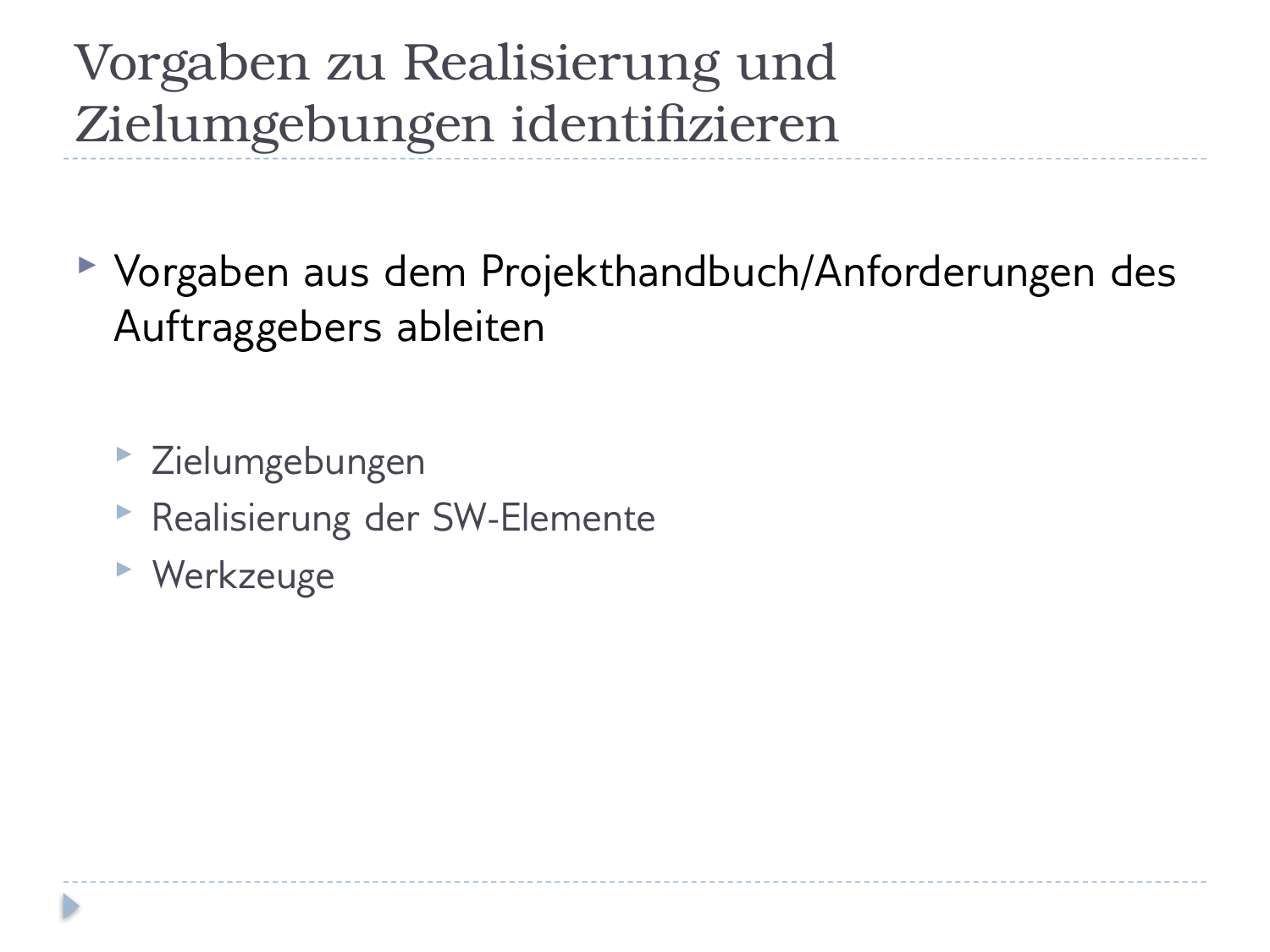

# Vorgaben zu Realisierung und Zielumgebungen identifizieren

Vorgaben aus dem Projekthandbuch/Anforderungen des Auftraggebers ableiten

Zielumgebungen
Realisierung der SW-Elemente
Werkzeuge